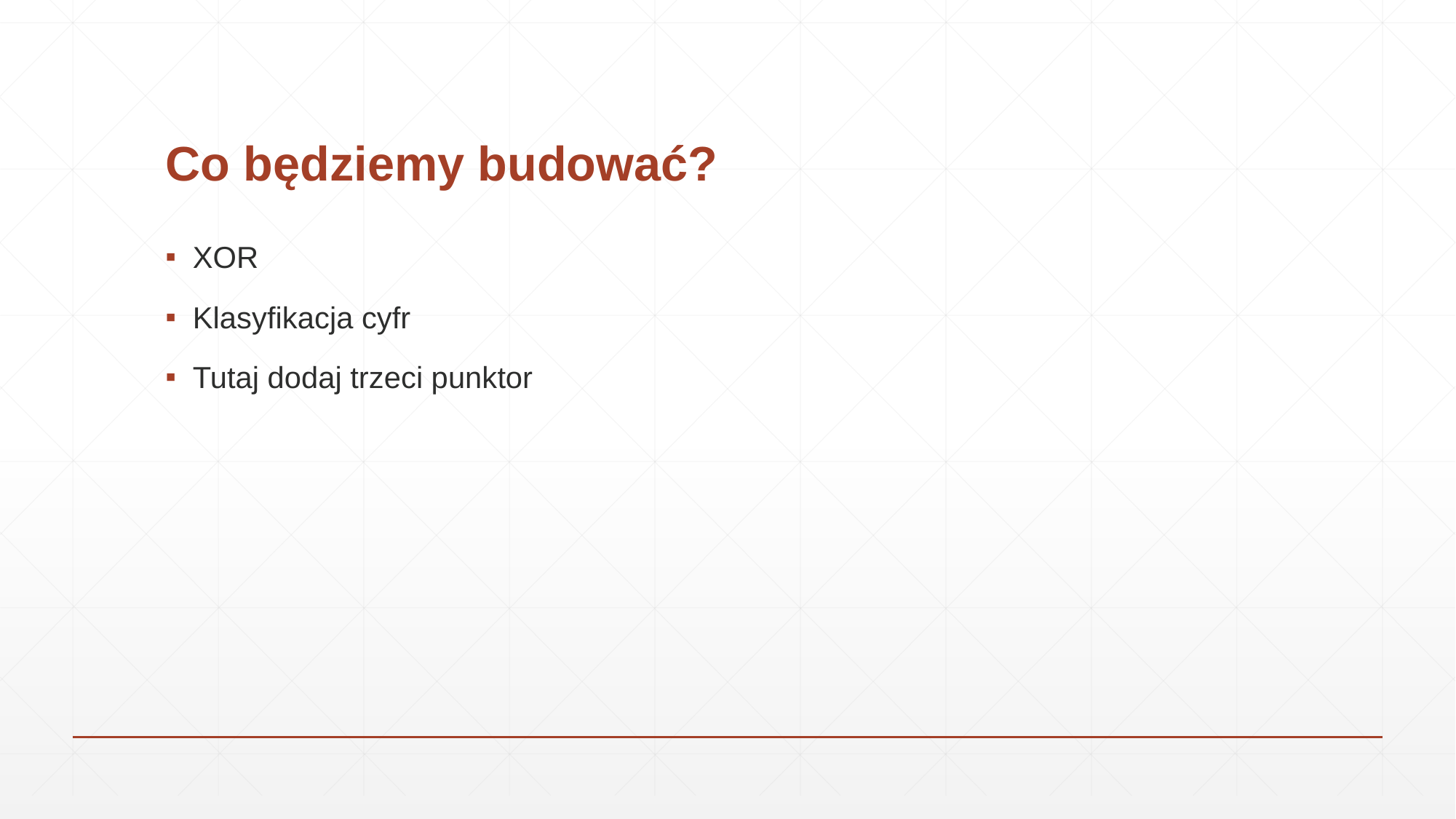

# Co będziemy budować?
XOR
Klasyfikacja cyfr
Tutaj dodaj trzeci punktor